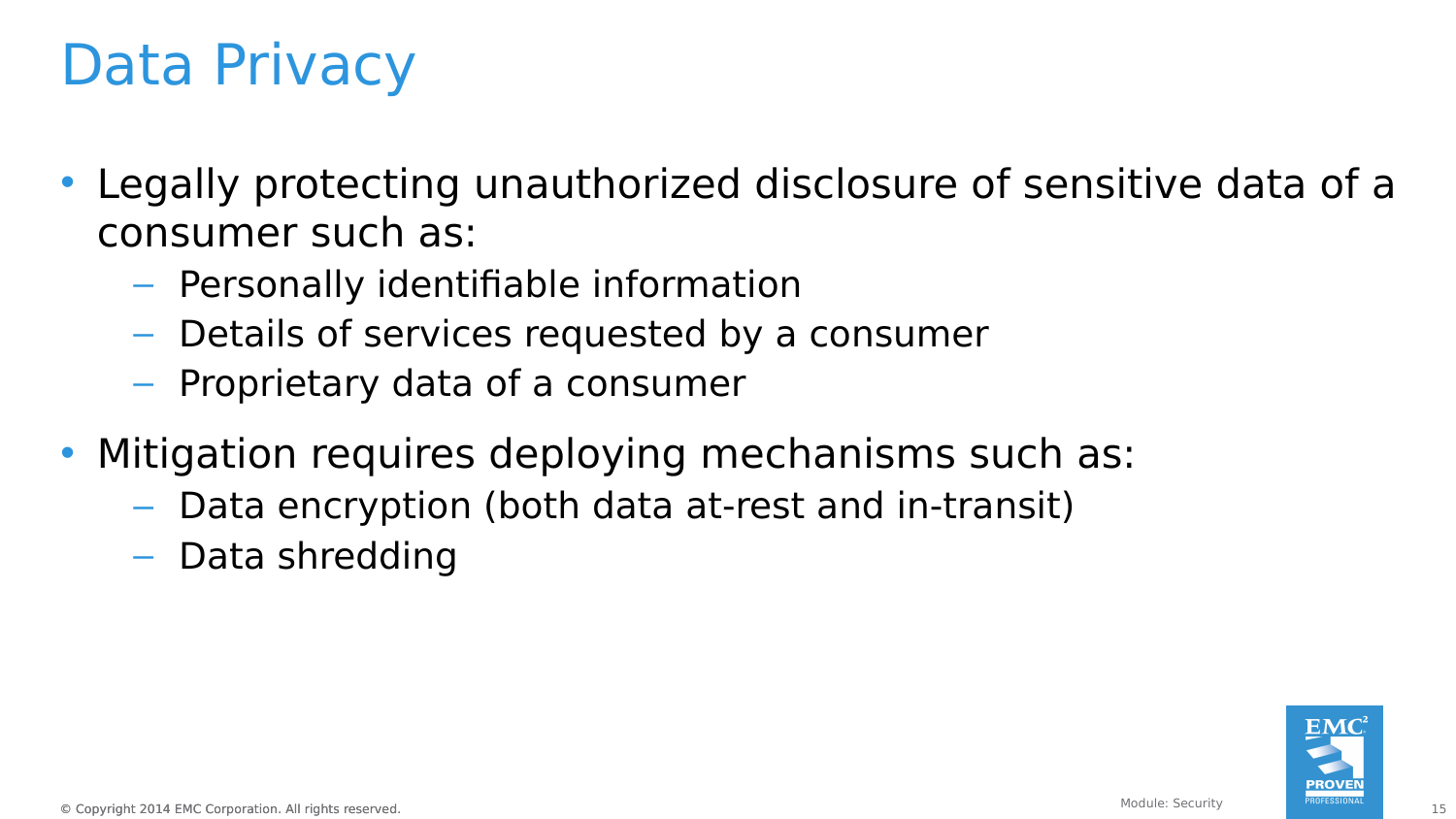

# Data Privacy
Legally protecting unauthorized disclosure of sensitive data of a consumer such as:
Personally identifiable information
Details of services requested by a consumer
Proprietary data of a consumer
Mitigation requires deploying mechanisms such as:
Data encryption (both data at-rest and in-transit)
Data shredding
Module: Security